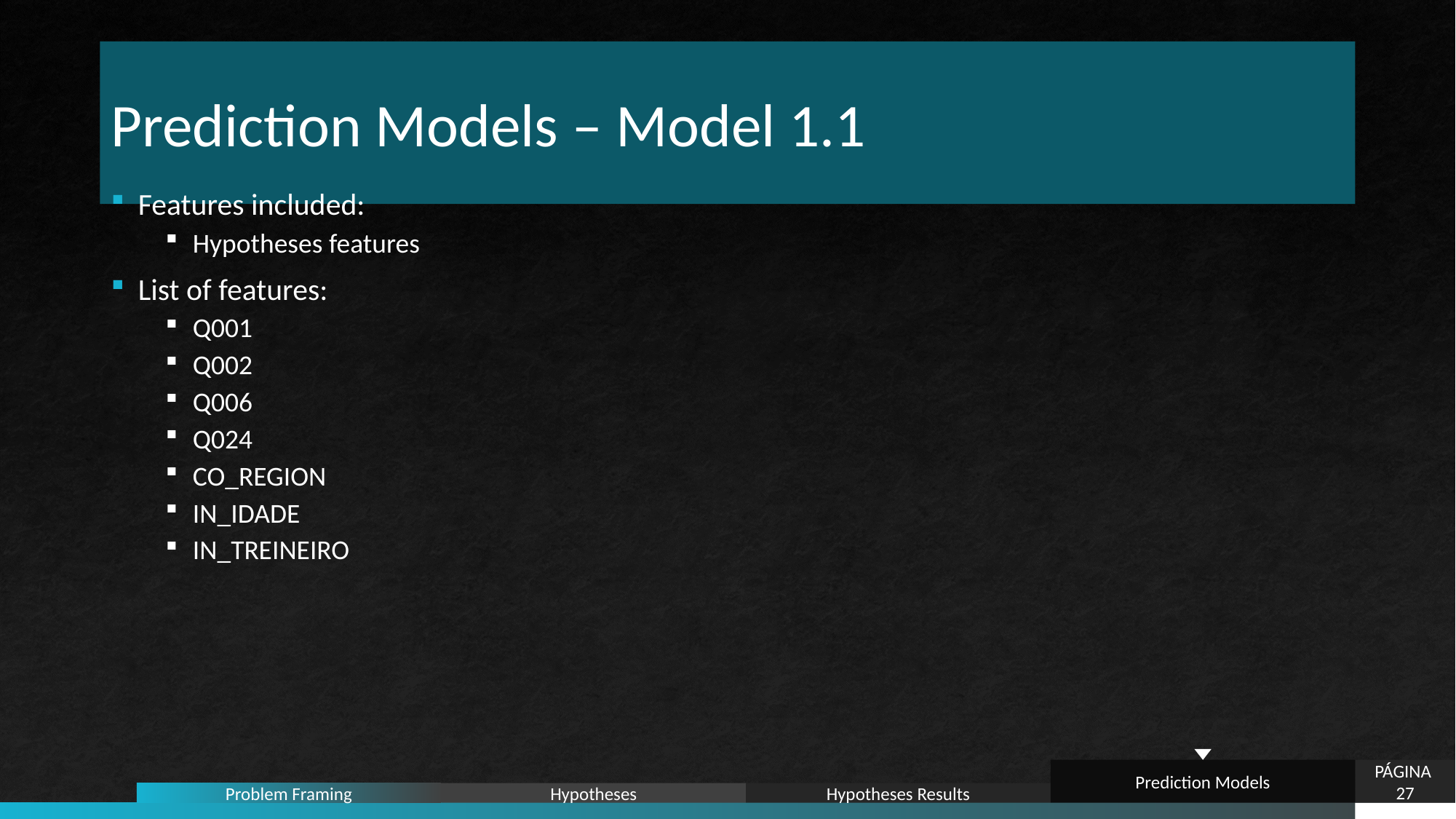

# Prediction Models – Model 1.1
Features included:
Hypotheses features
List of features:
Q001
Q002
Q006
Q024
CO_REGION
IN_IDADE
IN_TREINEIRO

Prediction Models
PÁGINA 27
Hypotheses Results
Hypotheses
Problem Framing